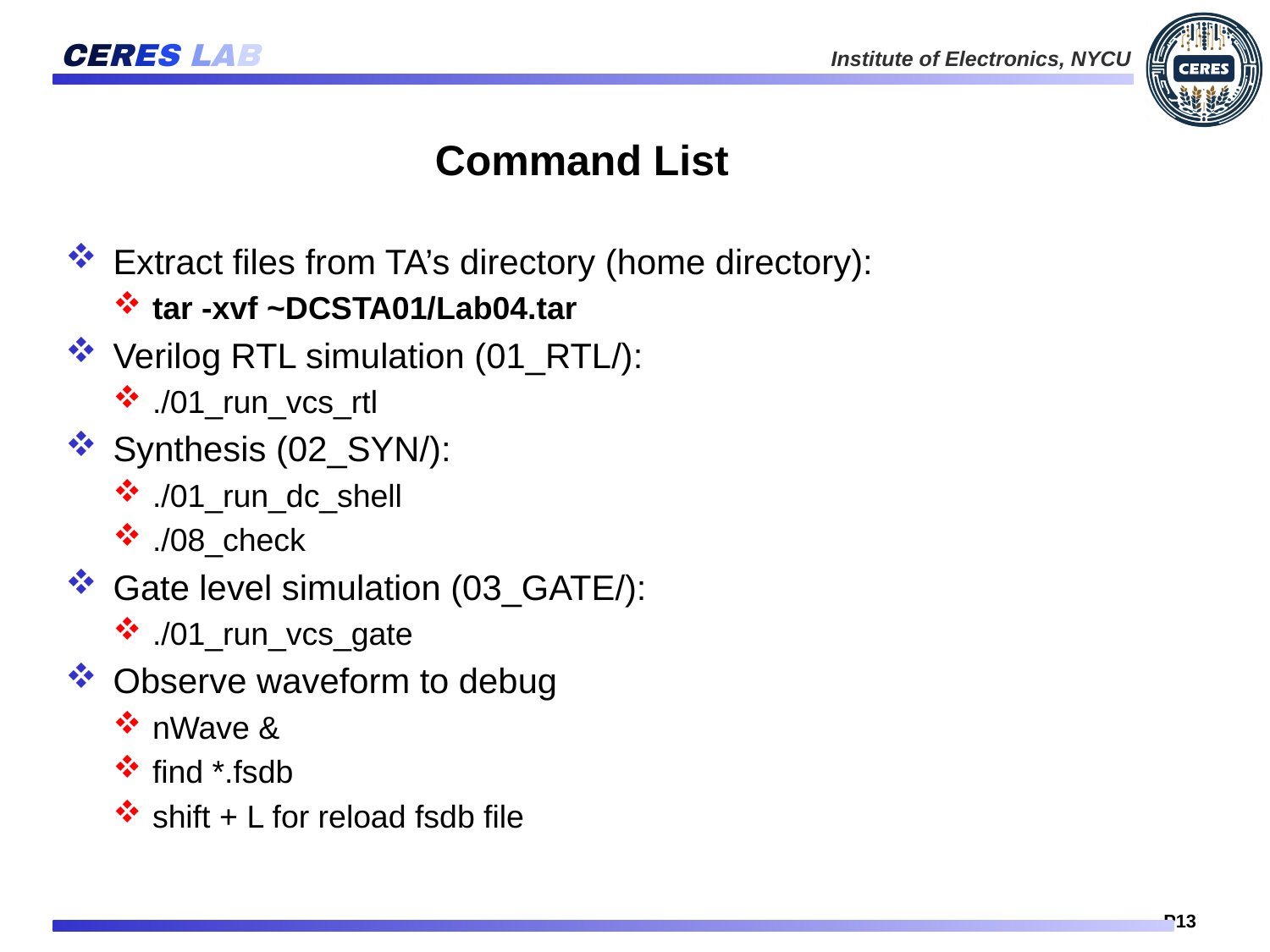

# Command List
Extract files from TA’s directory (home directory):
tar -xvf ~DCSTA01/Lab04.tar
Verilog RTL simulation (01_RTL/):
./01_run_vcs_rtl
Synthesis (02_SYN/):
./01_run_dc_shell
./08_check
Gate level simulation (03_GATE/):
./01_run_vcs_gate
Observe waveform to debug
nWave &
find *.fsdb
shift + L for reload fsdb file